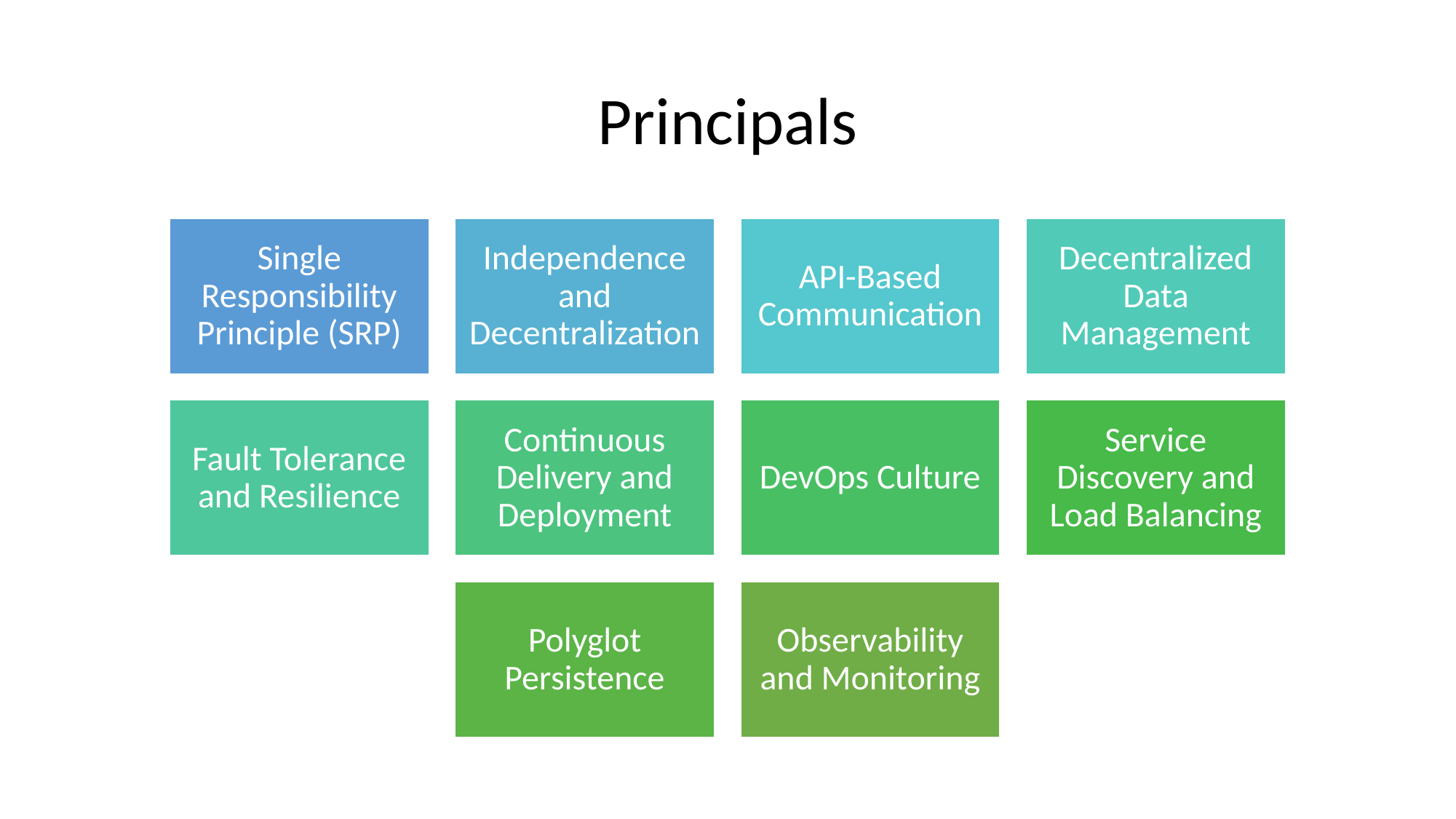

# Principals
Single Responsibility Principle (SRP)
Independence and Decentralization
API-Based Communication
Decentralized Data Management
Fault Tolerance and Resilience
Continuous Delivery and Deployment
DevOps Culture
Service Discovery and Load Balancing
Polyglot Persistence
Observability and Monitoring